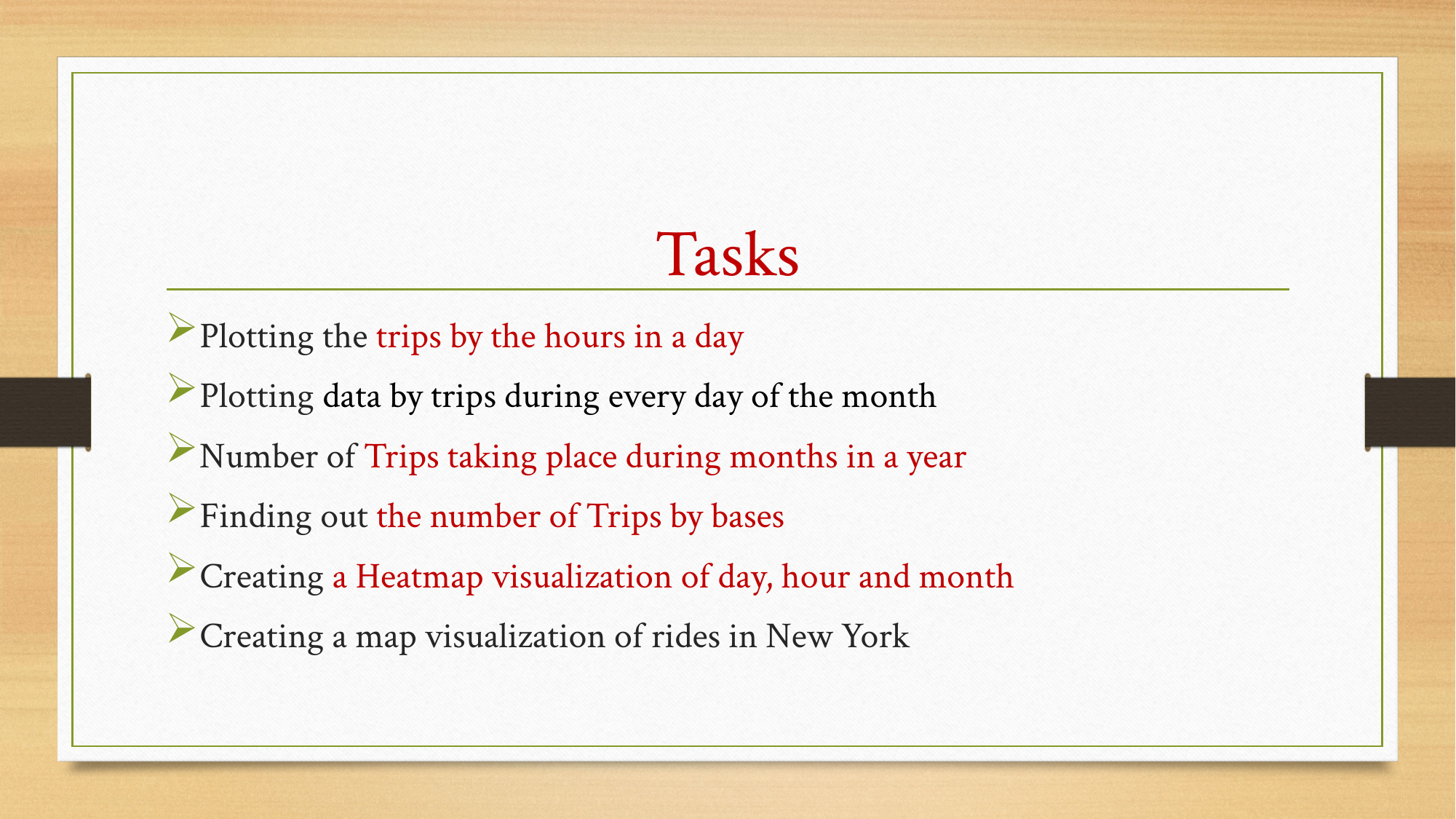

# Tasks
Plotting the trips by the hours in a day
Plotting data by trips during every day of the month
Number of Trips taking place during months in a year
Finding out the number of Trips by bases
Creating a Heatmap visualization of day, hour and month
Creating a map visualization of rides in New York